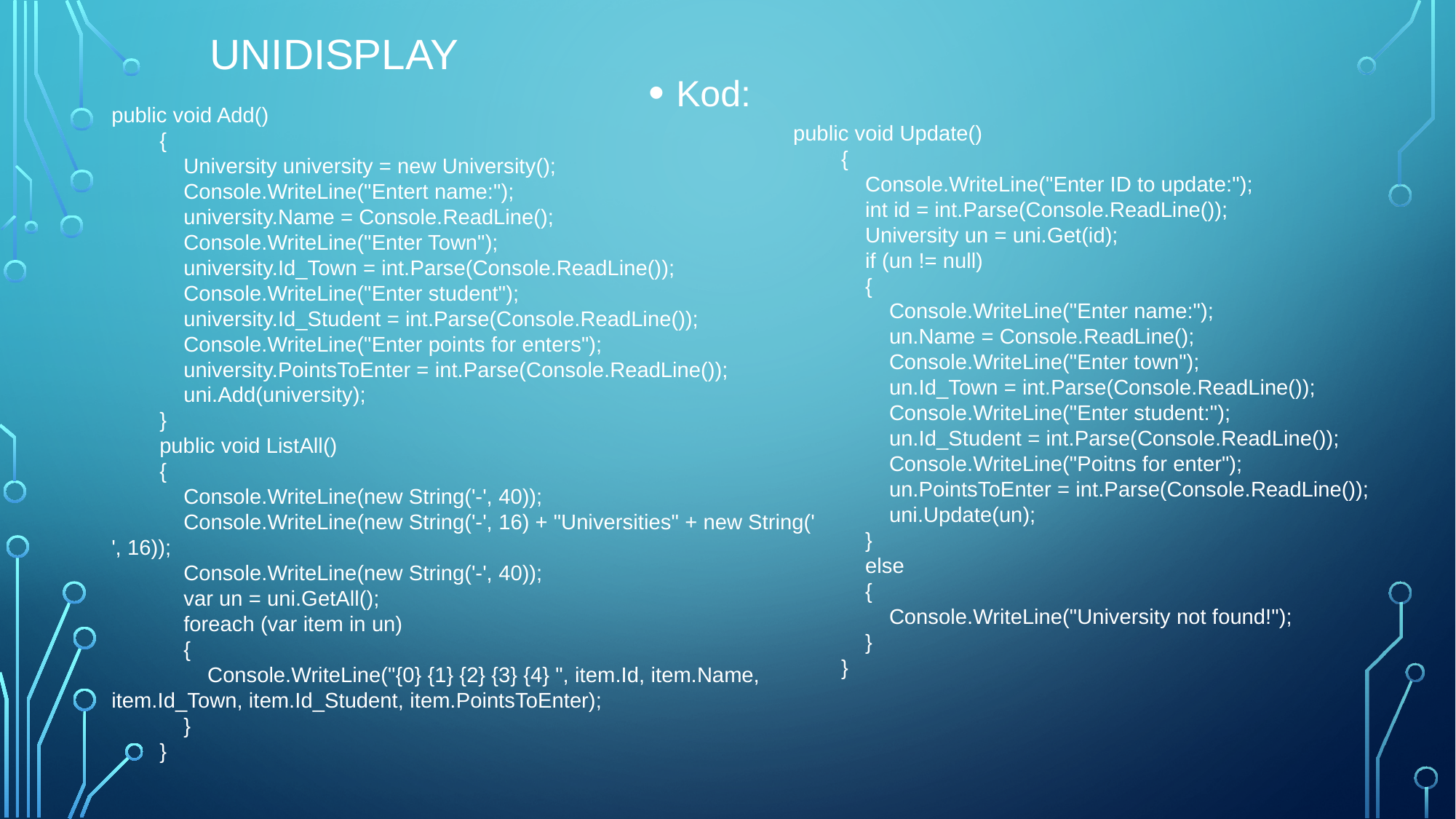

# unidisplay
Kod:
public void Add()
        {
            University university = new University();
            Console.WriteLine("Entert name:");
            university.Name = Console.ReadLine();
            Console.WriteLine("Enter Town");
            university.Id_Town = int.Parse(Console.ReadLine());
            Console.WriteLine("Enter student");
            university.Id_Student = int.Parse(Console.ReadLine());
            Console.WriteLine("Enter points for enters");
            university.PointsToEnter = int.Parse(Console.ReadLine());
            uni.Add(university);
        }
        public void ListAll()
        {
            Console.WriteLine(new String('-', 40));
            Console.WriteLine(new String('-', 16) + "Universities" + new String(' ', 16));
            Console.WriteLine(new String('-', 40));
            var un = uni.GetAll();
            foreach (var item in un)
            {
                Console.WriteLine("{0} {1} {2} {3} {4} ", item.Id, item.Name, item.Id_Town, item.Id_Student, item.PointsToEnter);
            }
        }
public void Update()
        {
            Console.WriteLine("Enter ID to update:");
            int id = int.Parse(Console.ReadLine());
            University un = uni.Get(id);
            if (un != null)
            {
                Console.WriteLine("Enter name:");
                un.Name = Console.ReadLine();
                Console.WriteLine("Enter town");
                un.Id_Town = int.Parse(Console.ReadLine());
                Console.WriteLine("Enter student:");
                un.Id_Student = int.Parse(Console.ReadLine());
                Console.WriteLine("Poitns for enter");
                un.PointsToEnter = int.Parse(Console.ReadLine());
                uni.Update(un);
            }
            else
            {
                Console.WriteLine("University not found!");
            }
        }